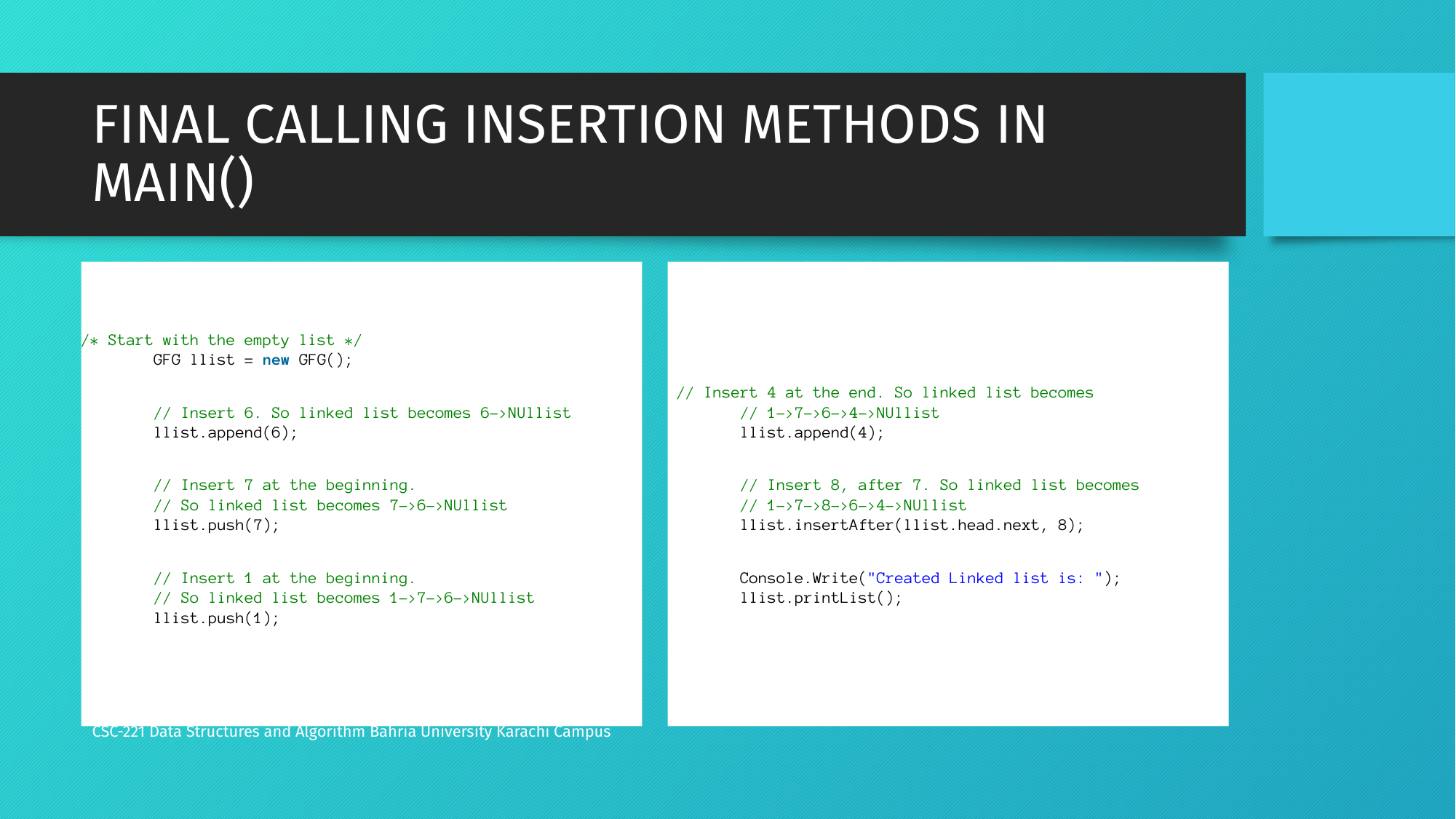

# FINAL CALLING INSERTION METHODS IN MAIN()
/* Start with the empty list */
        GFG llist = new GFG();

        // Insert 6. So linked list becomes 6->NUllist
        llist.append(6);

        // Insert 7 at the beginning.
        // So linked list becomes 7->6->NUllist
        llist.push(7);

        // Insert 1 at the beginning.
        // So linked list becomes 1->7->6->NUllist
        llist.push(1);

 // Insert 4 at the end. So linked list becomes
        // 1->7->6->4->NUllist
        llist.append(4);

        // Insert 8, after 7. So linked list becomes
        // 1->7->8->6->4->NUllist
        llist.insertAfter(llist.head.next, 8);

        Console.Write("Created Linked list is: ");
        llist.printList();
CSC-221 Data Structures and Algorithm Bahria University Karachi Campus